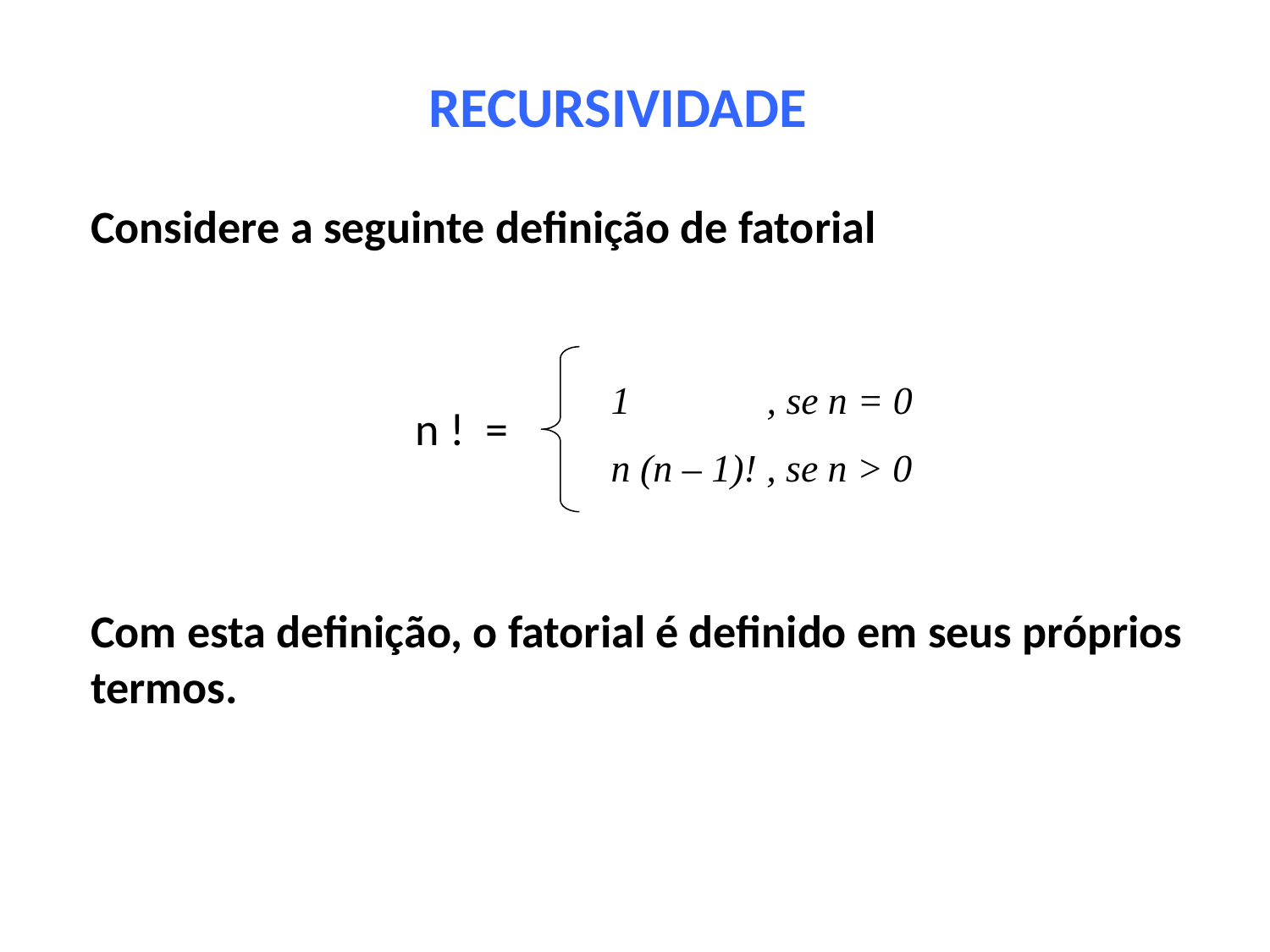

# RECURSIVIDADE
Considere a seguinte definição de fatorial

                             n !  =

Com esta definição, o fatorial é definido em seus próprios termos.

1              , se n = 0
n (n – 1)! , se n > 0